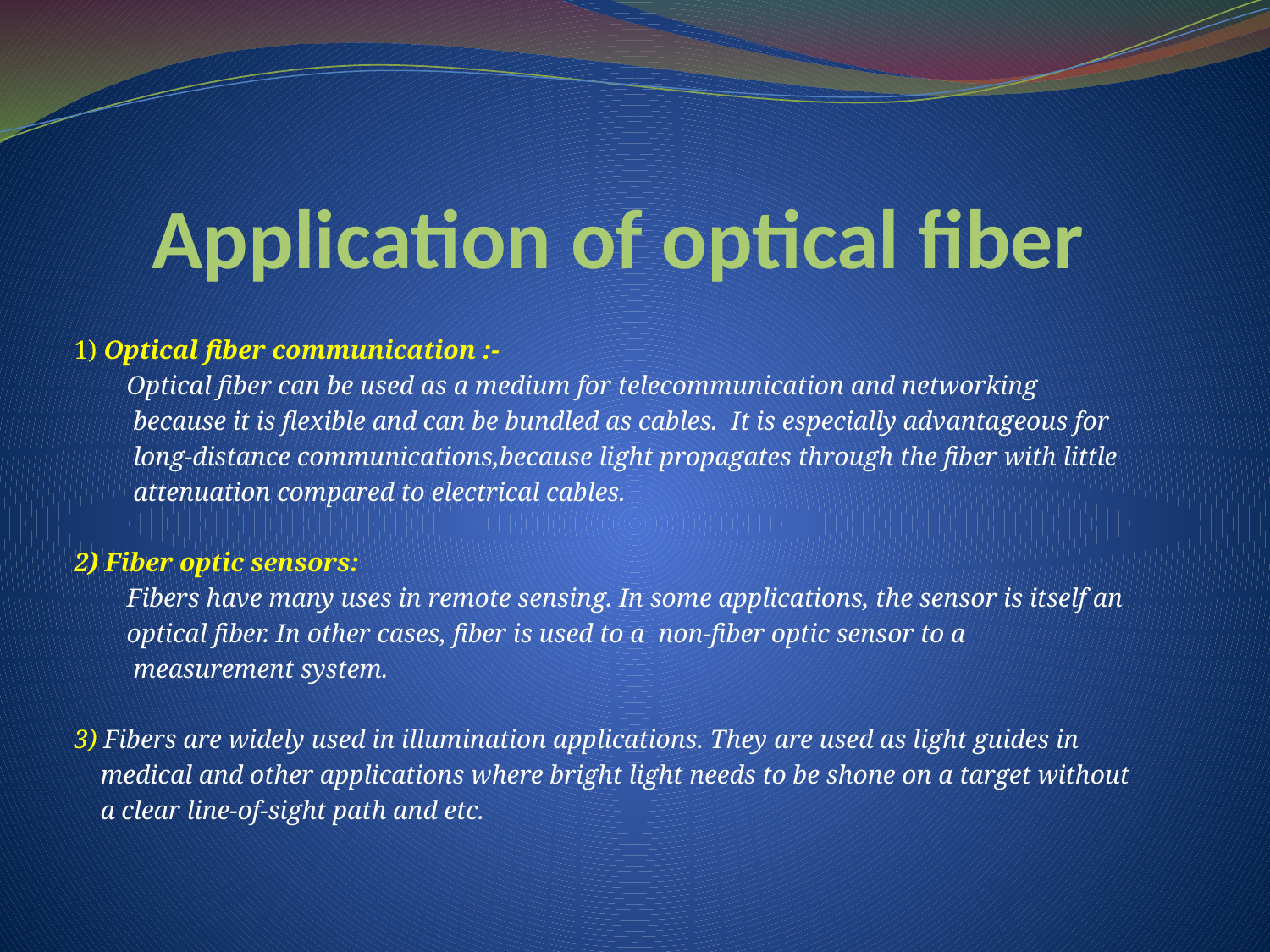

# Application of optical fiber
1) Optical fiber communication :-
        Optical fiber can be used as a medium for telecommunication and networking
         because it is flexible and can be bundled as cables.  It is especially advantageous for
         long-distance communications,because light propagates through the fiber with little
         attenuation compared to electrical cables.

2) Fiber optic sensors:
        Fibers have many uses in remote sensing. In some applications, the sensor is itself an
        optical fiber. In other cases, fiber is used to a  non-fiber optic sensor to a
         measurement system.

3) Fibers are widely used in illumination applications. They are used as light guides in
    medical and other applications where bright light needs to be shone on a target without
    a clear line-of-sight path and etc.